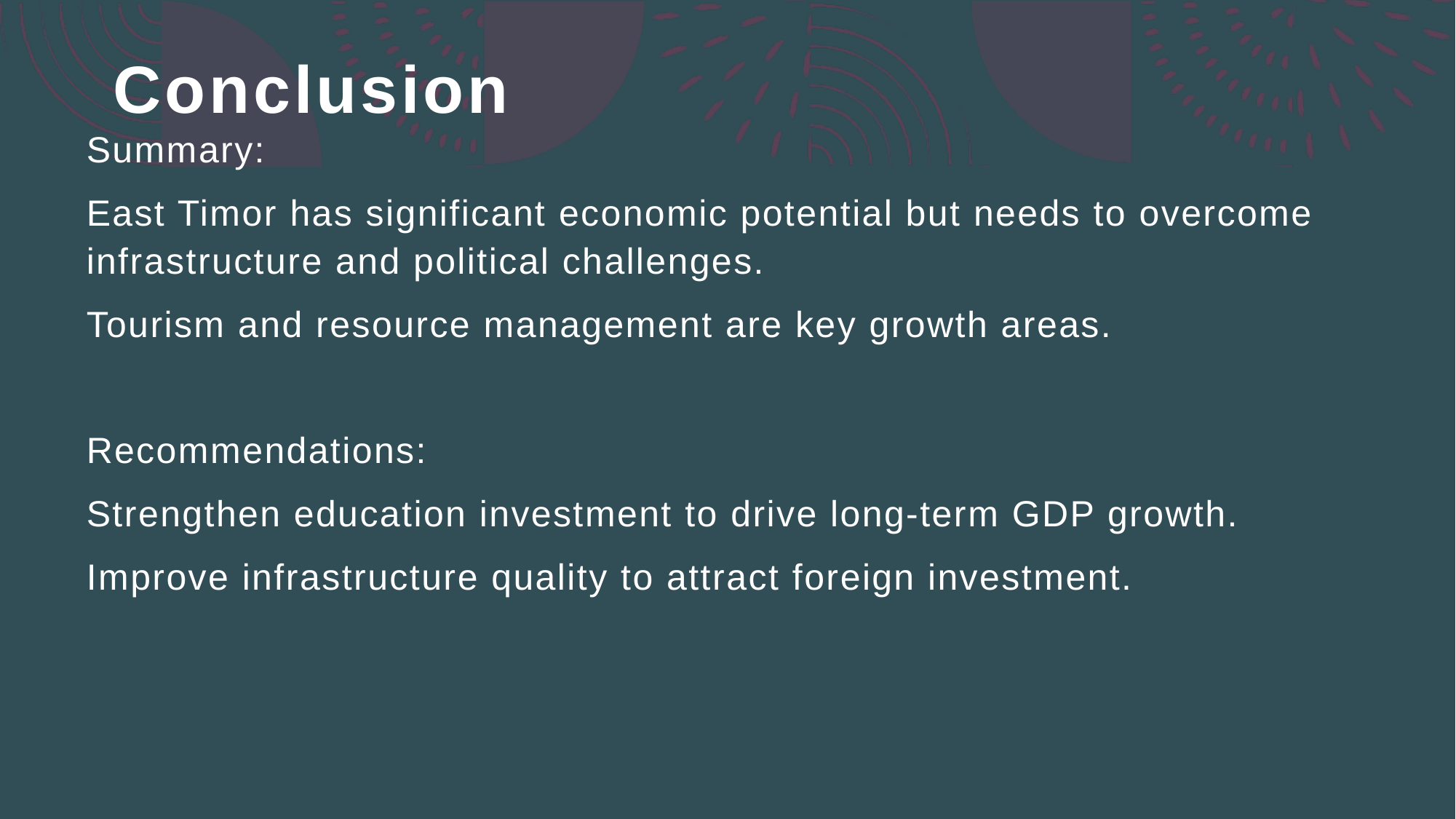

# Conclusion
Summary:
East Timor has significant economic potential but needs to overcome infrastructure and political challenges.
Tourism and resource management are key growth areas.

Recommendations:
Strengthen education investment to drive long-term GDP growth.
Improve infrastructure quality to attract foreign investment.